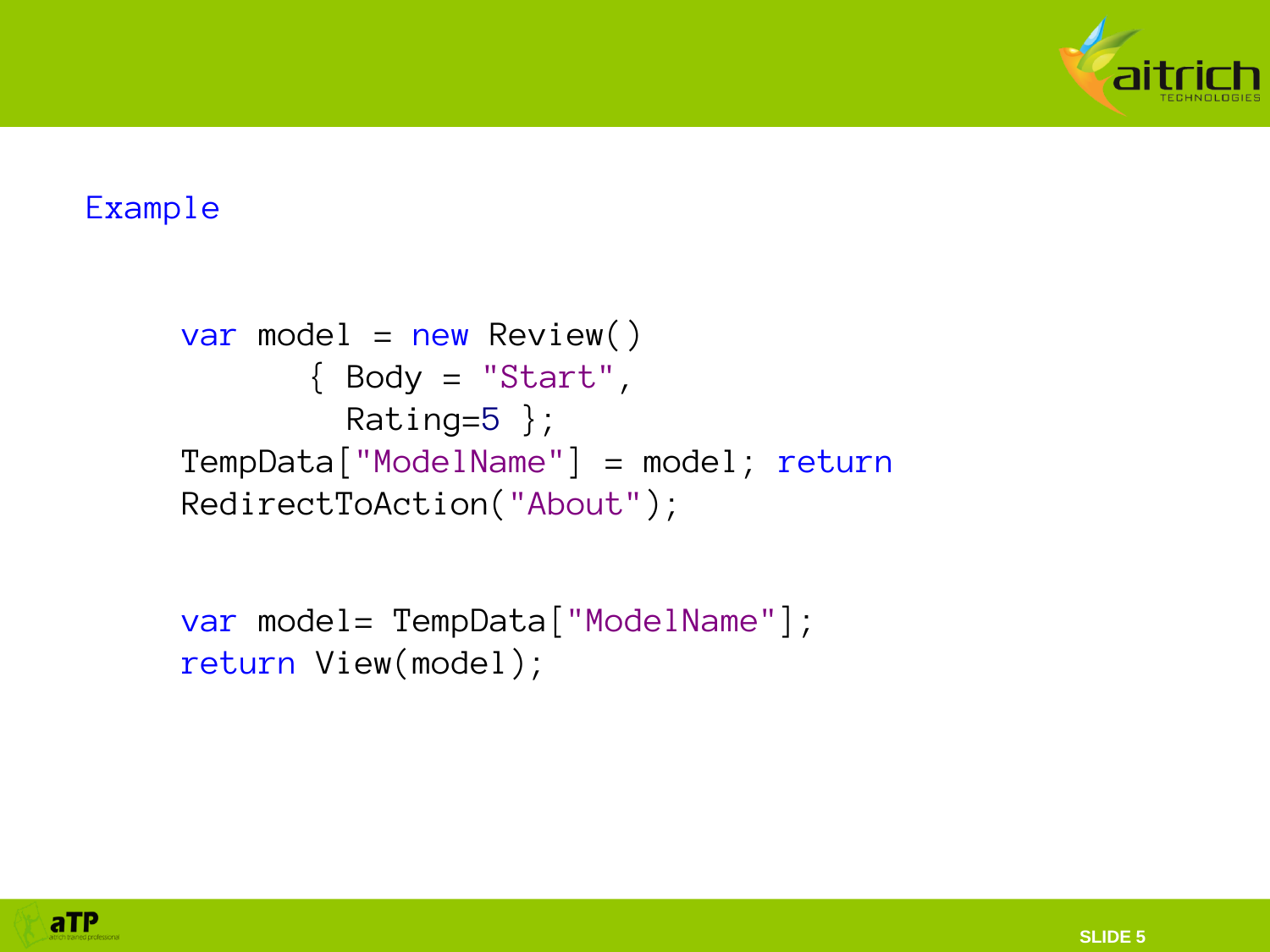

Example
var model = new Review()
	{ Body = "Start",
	  Rating=5 };
TempData["ModelName"] = model; return RedirectToAction("About");
var model= TempData["ModelName"];
return View(model);